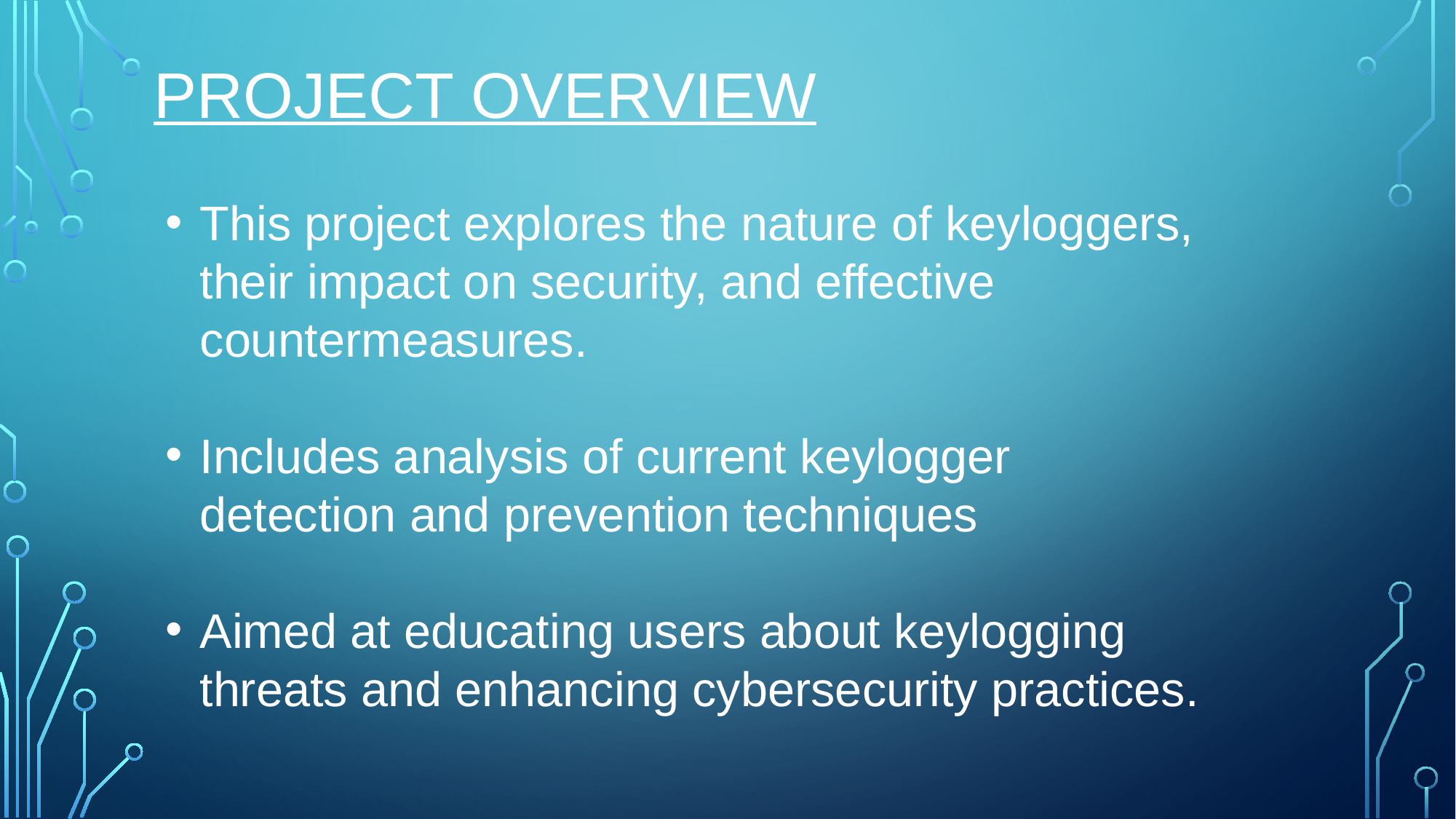

PROJECT OVERVIEW
This project explores the nature of keyloggers, their impact on security, and effective countermeasures.

Includes analysis of current keylogger detection and prevention techniques

Aimed at educating users about keylogging threats and enhancing cybersecurity practices.